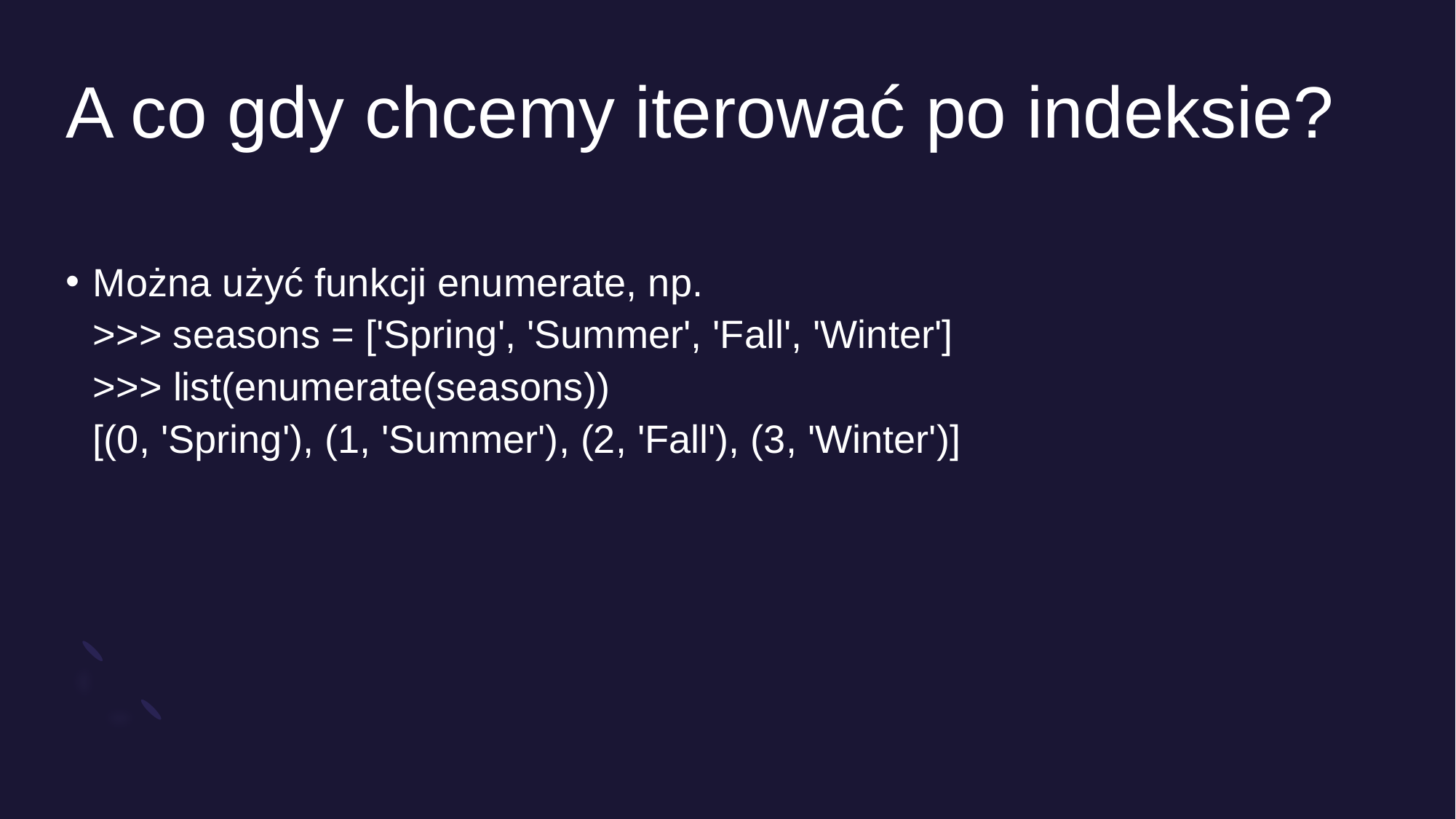

# A co gdy chcemy iterować po indeksie?
Można użyć funkcji enumerate, np.
>>> seasons = ['Spring', 'Summer', 'Fall', 'Winter']
>>> list(enumerate(seasons))
[(0, 'Spring'), (1, 'Summer'), (2, 'Fall'), (3, 'Winter')]